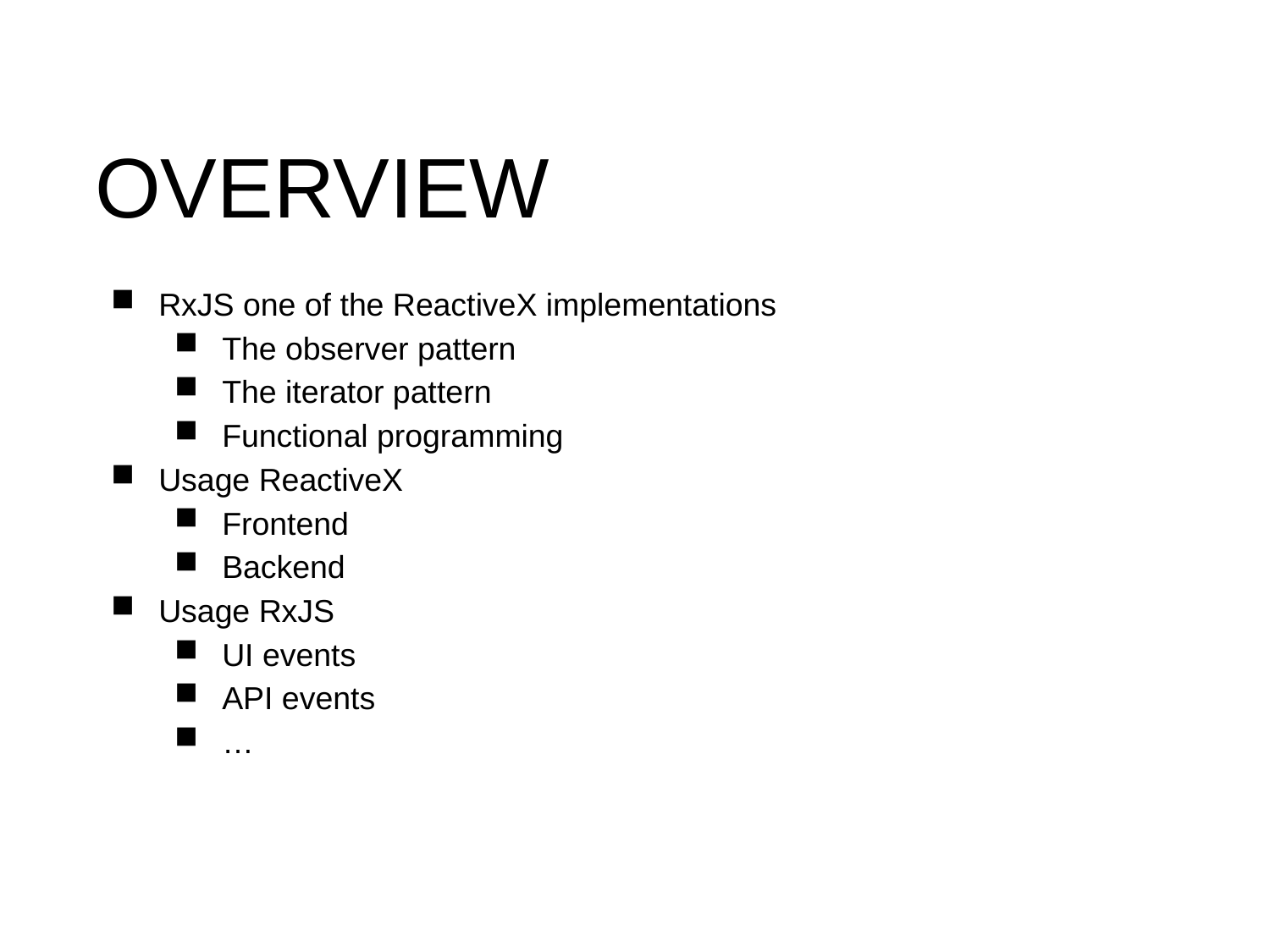

OVERVIEW
RxJS one of the ReactiveX implementations
The observer pattern
The iterator pattern
Functional programming
Usage ReactiveX
Frontend
Backend
Usage RxJS
UI events
API events
…